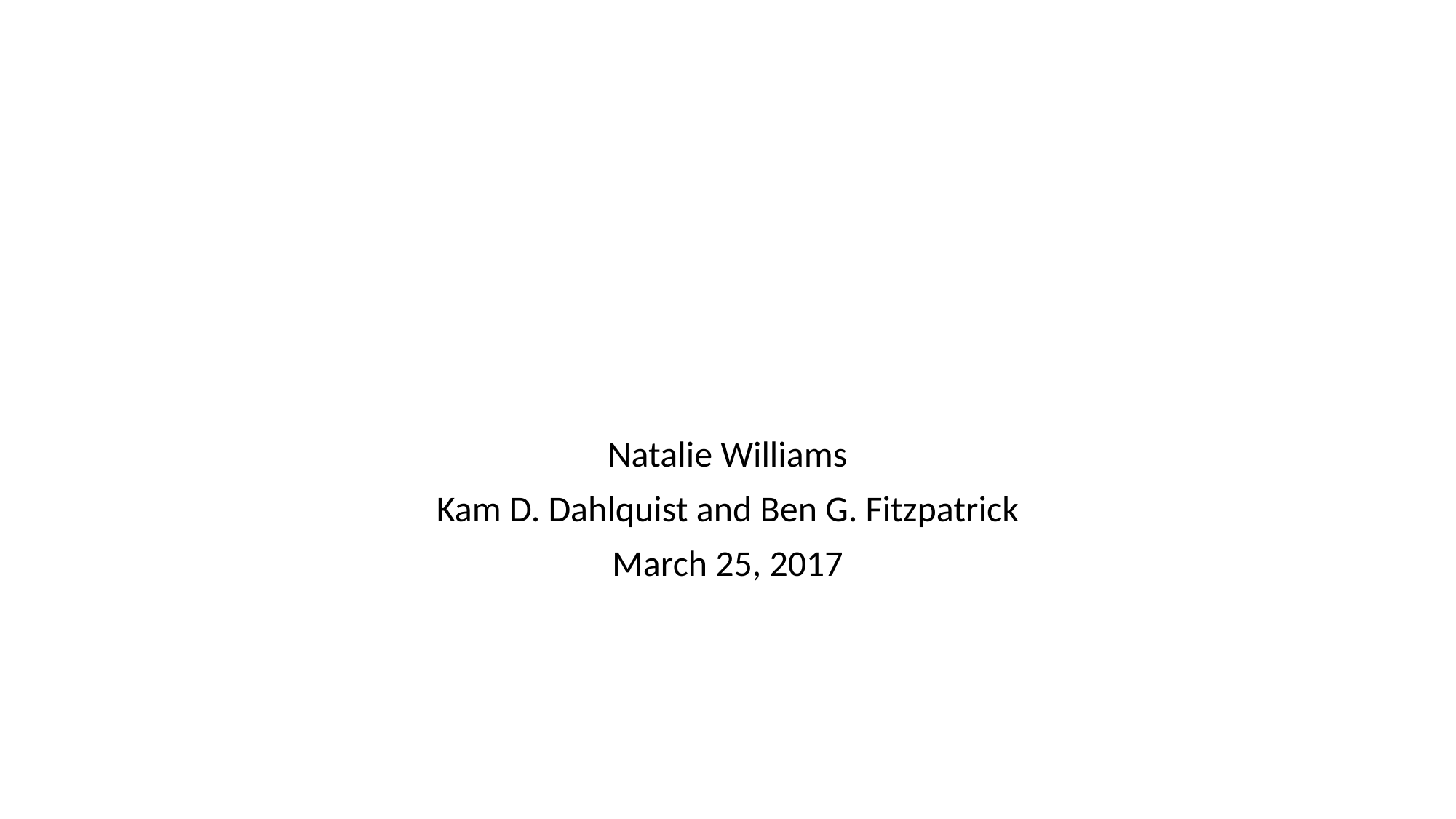

#
Natalie Williams
Kam D. Dahlquist and Ben G. Fitzpatrick
March 25, 2017